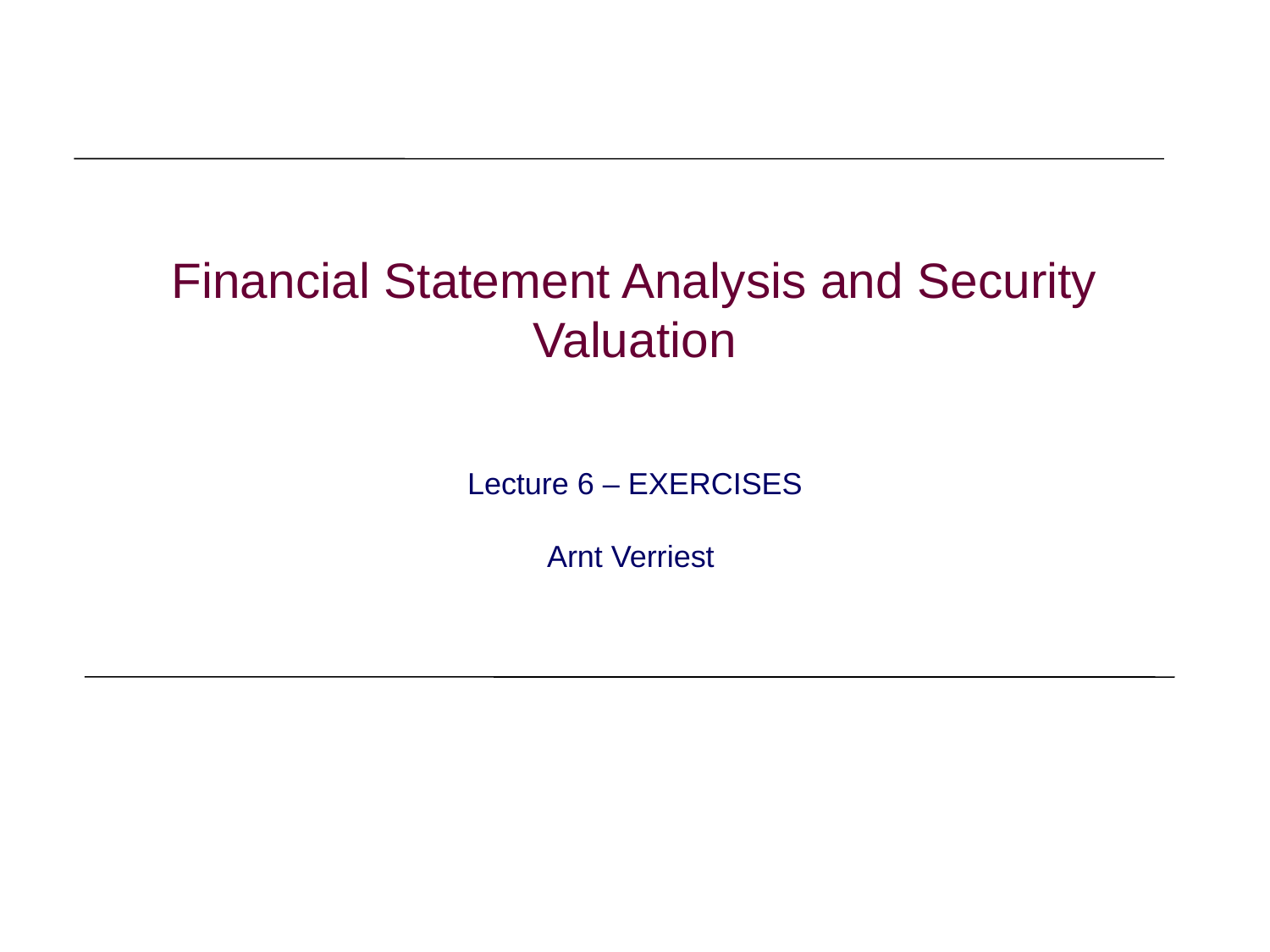

# Financial Statement Analysis and Security Valuation Lecture 6 – EXERCISES Arnt Verriest